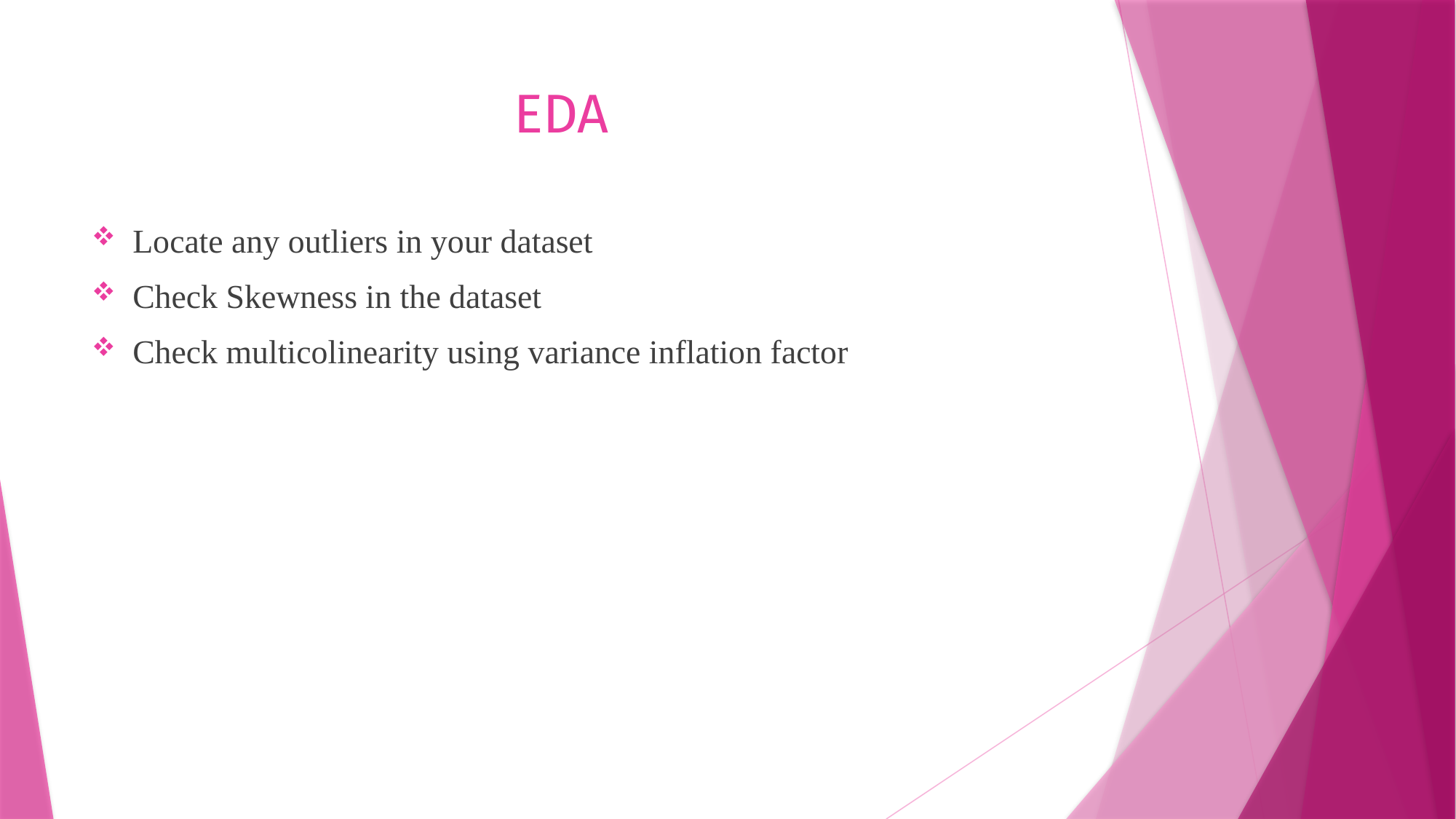

# EDA
Locate any outliers in your dataset
Check Skewness in the dataset
Check multicolinearity using variance inflation factor